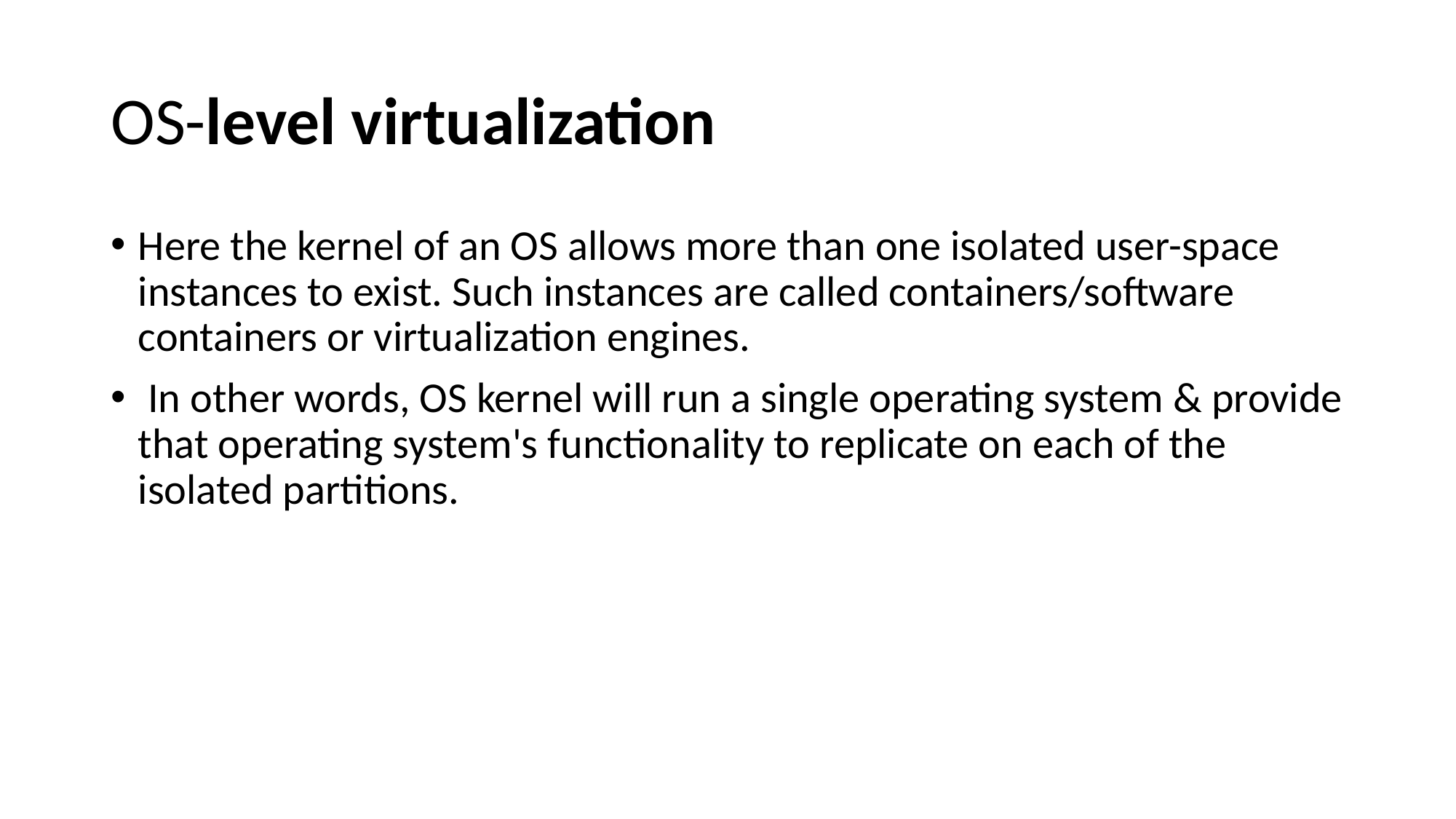

# OS-level virtualization
Here the kernel of an OS allows more than one isolated user-space instances to exist. Such instances are called containers/software containers or virtualization engines.
 In other words, OS kernel will run a single operating system & provide that operating system's functionality to replicate on each of the isolated partitions.